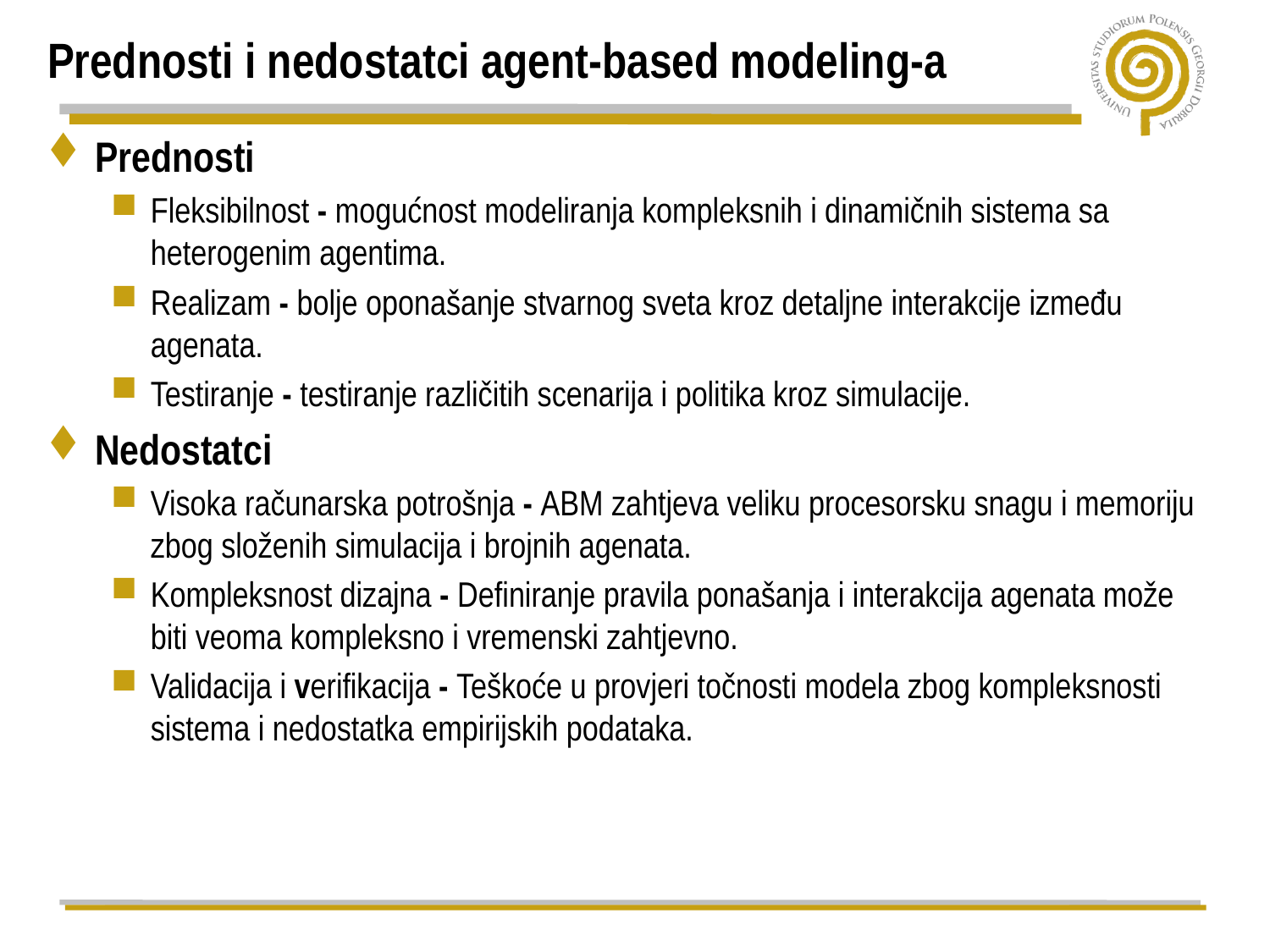

# Prednosti i nedostatci agent-based modeling-a
Prednosti
Fleksibilnost - mogućnost modeliranja kompleksnih i dinamičnih sistema sa heterogenim agentima.
Realizam - bolje oponašanje stvarnog sveta kroz detaljne interakcije između agenata.
Testiranje - testiranje različitih scenarija i politika kroz simulacije.
Nedostatci
Visoka računarska potrošnja - ABM zahtjeva veliku procesorsku snagu i memoriju zbog složenih simulacija i brojnih agenata.
Kompleksnost dizajna - Definiranje pravila ponašanja i interakcija agenata može biti veoma kompleksno i vremenski zahtjevno.
Validacija i verifikacija - Teškoće u provjeri točnosti modela zbog kompleksnosti sistema i nedostatka empirijskih podataka.